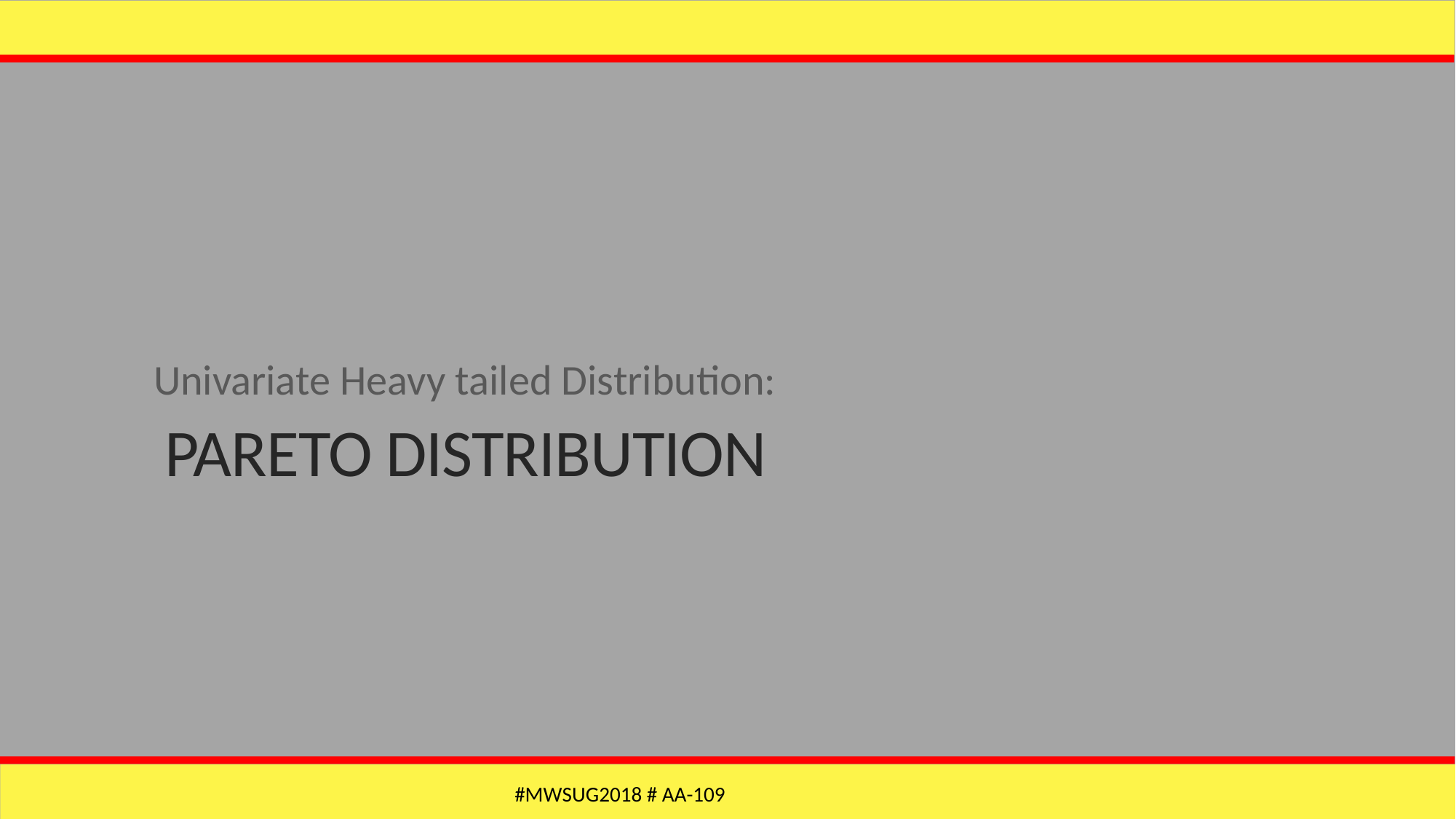

Univariate Heavy tailed Distribution:
# Pareto distribution
#MWSUG2018 # AA-109